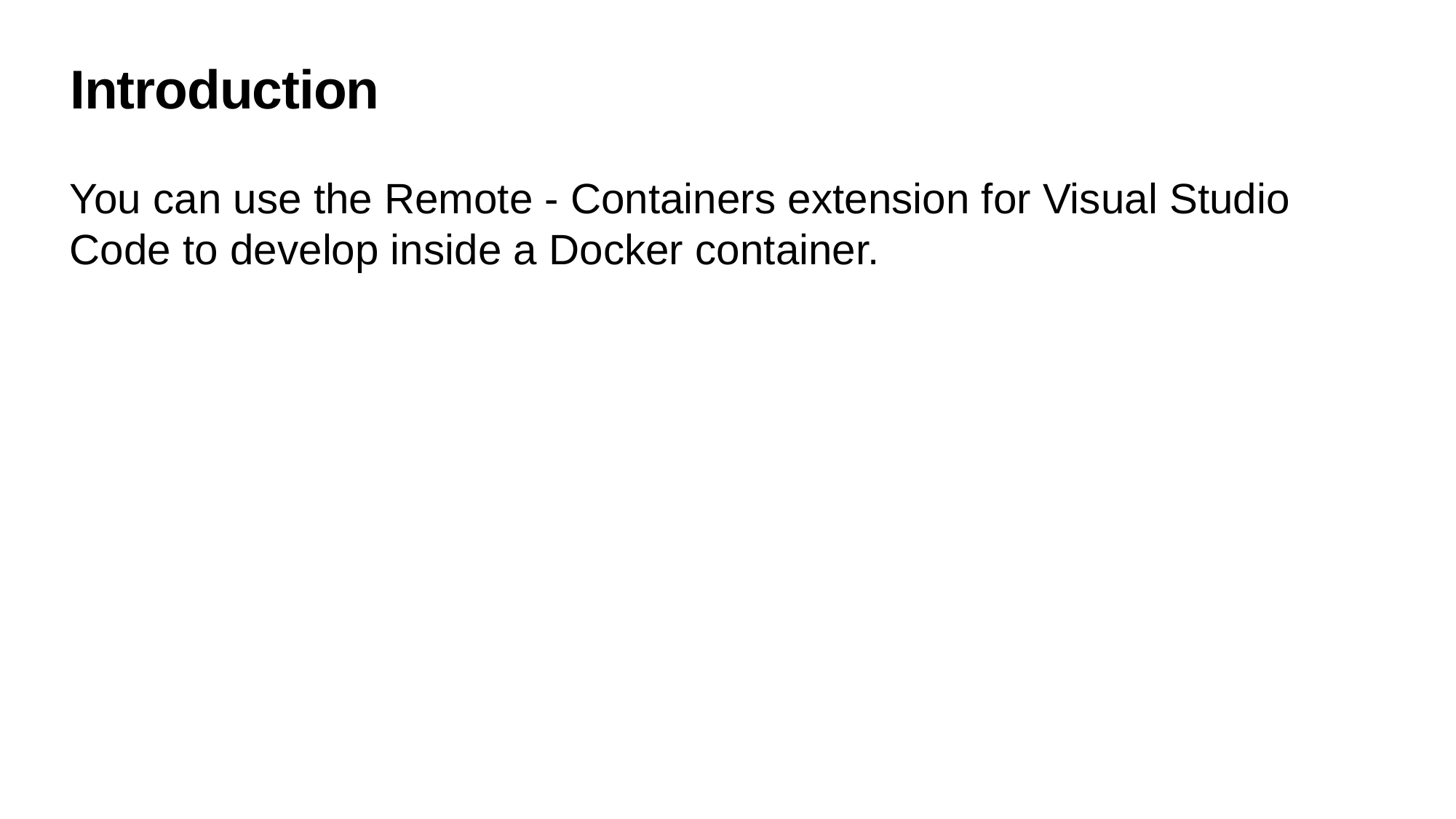

# Introduction
You can use the Remote - Containers extension for Visual Studio Code to develop inside a Docker container.